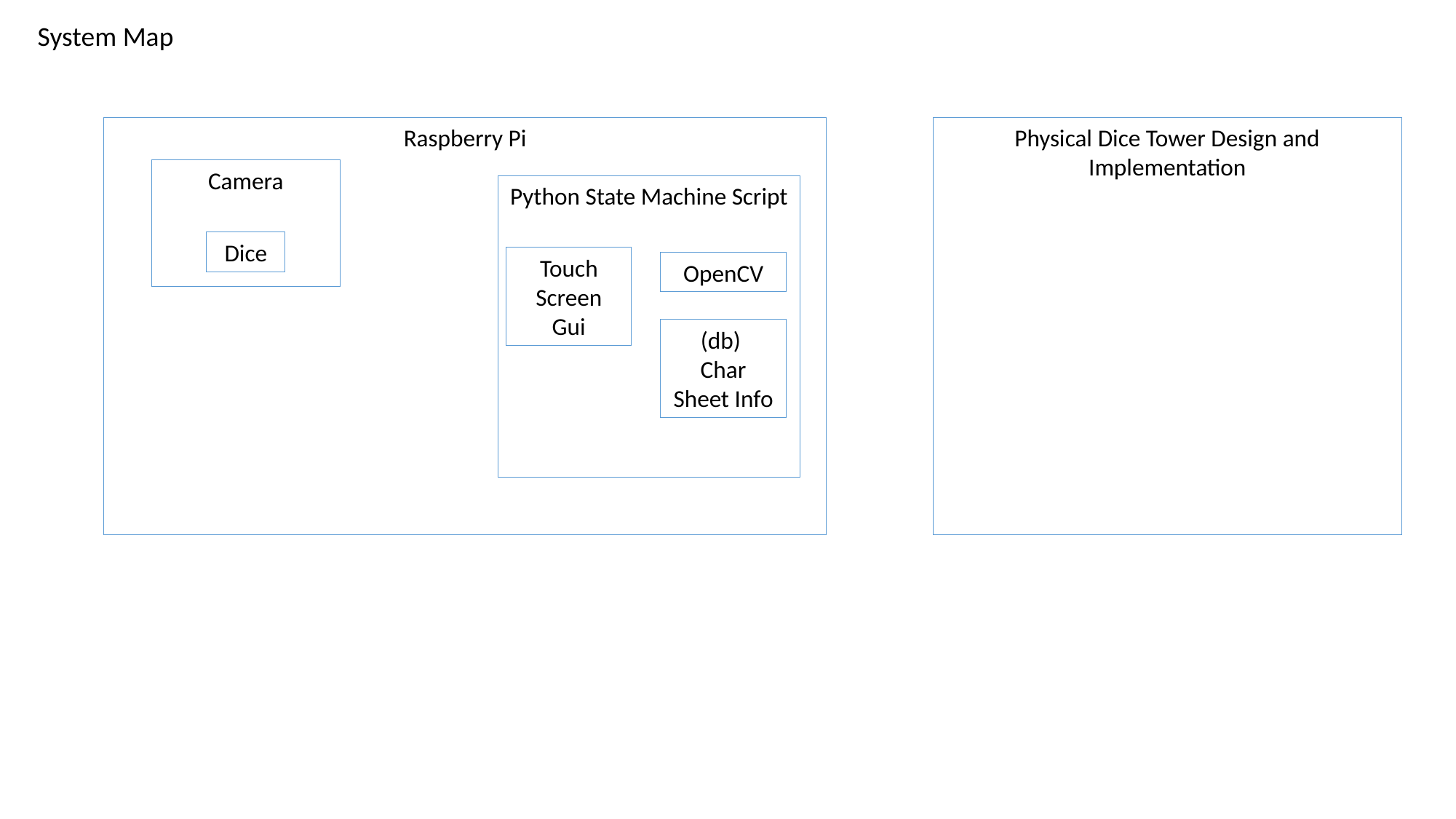

System Map
Raspberry Pi

Physical Dice Tower Design and Implementation

Camera

Python State Machine Script

Dice
Touch Screen Gui
OpenCV
(db)
Char Sheet Info